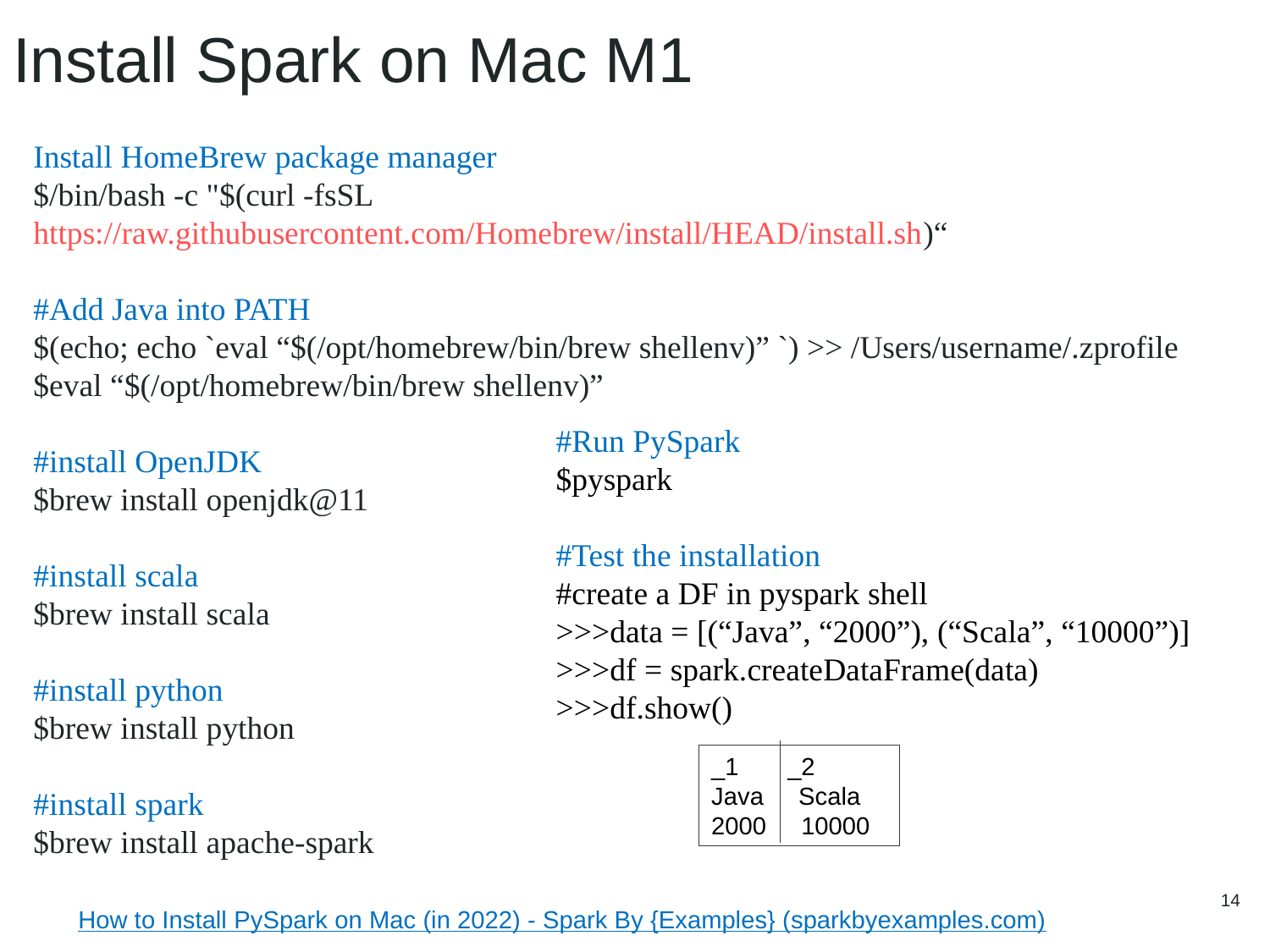

# Install Spark on Mac M1
Install HomeBrew package manager
$/bin/bash -c "$(curl -fsSL https://raw.githubusercontent.com/Homebrew/install/HEAD/install.sh)“

#Add Java into PATH
$(echo; echo `eval “$(/opt/homebrew/bin/brew shellenv)” `) >> /Users/username/.zprofile
$eval “$(/opt/homebrew/bin/brew shellenv)”

#install OpenJDK
$brew install openjdk@11

#install scala
$brew install scala

#install python
$brew install python

#install spark
$brew install apache-spark

#Run PySpark
$pyspark

#Test the installation
#create a DF in pyspark shell
>>>data = [(“Java”, “2000”), (“Scala”, “10000”)]
>>>df = spark.createDataFrame(data)
>>>df.show()
_1       _2
Java     Scala
2000     10000
14
How to Install PySpark on Mac (in 2022) - Spark By {Examples} (sparkbyexamples.com)